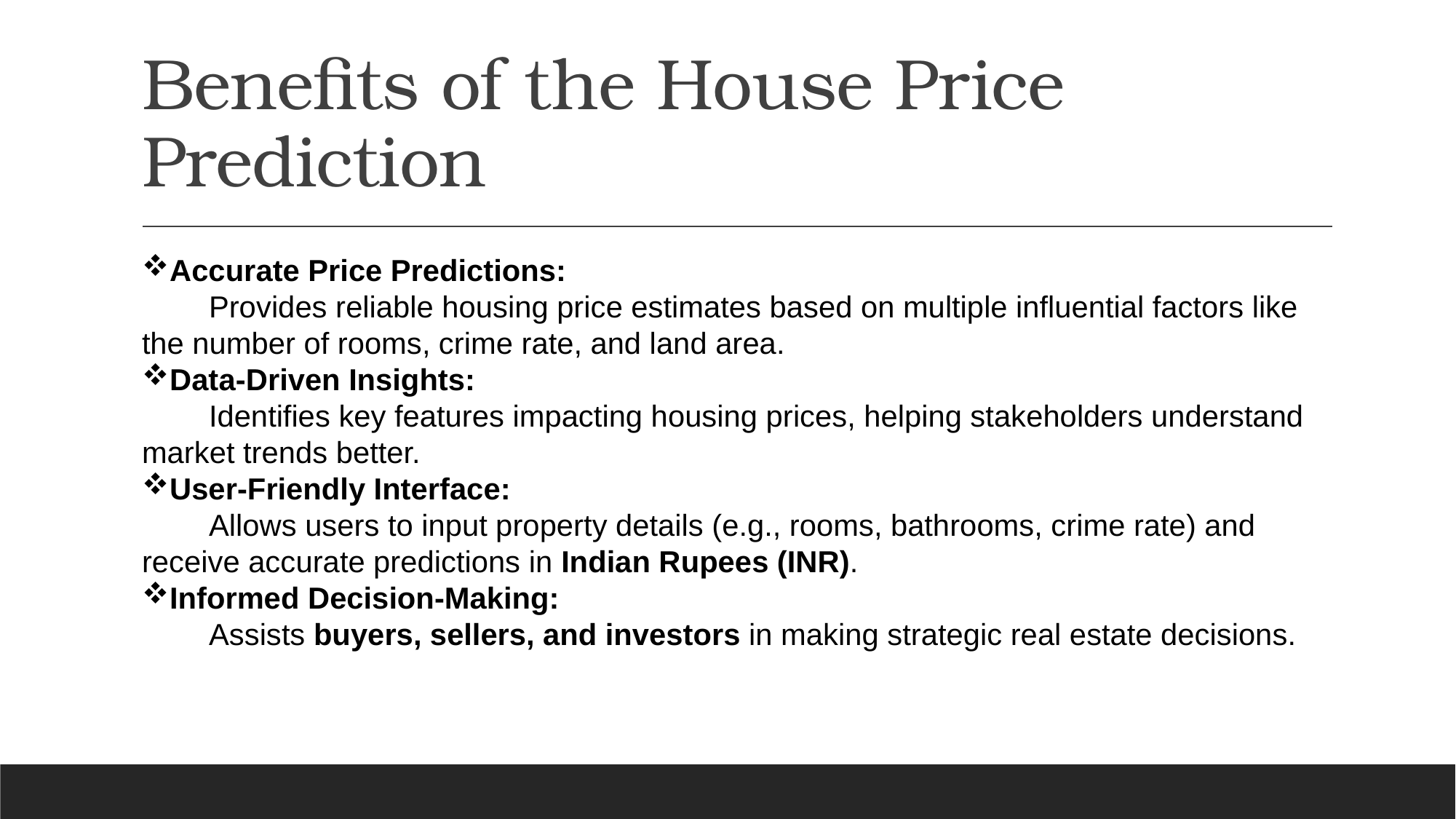

# Benefits of the House Price Prediction
Accurate Price Predictions:
        Provides reliable housing price estimates based on multiple influential factors like the number of rooms, crime rate, and land area.
Data-Driven Insights:
        Identifies key features impacting housing prices, helping stakeholders understand market trends better.
User-Friendly Interface:
        Allows users to input property details (e.g., rooms, bathrooms, crime rate) and receive accurate predictions in Indian Rupees (INR).
Informed Decision-Making:
        Assists buyers, sellers, and investors in making strategic real estate decisions.